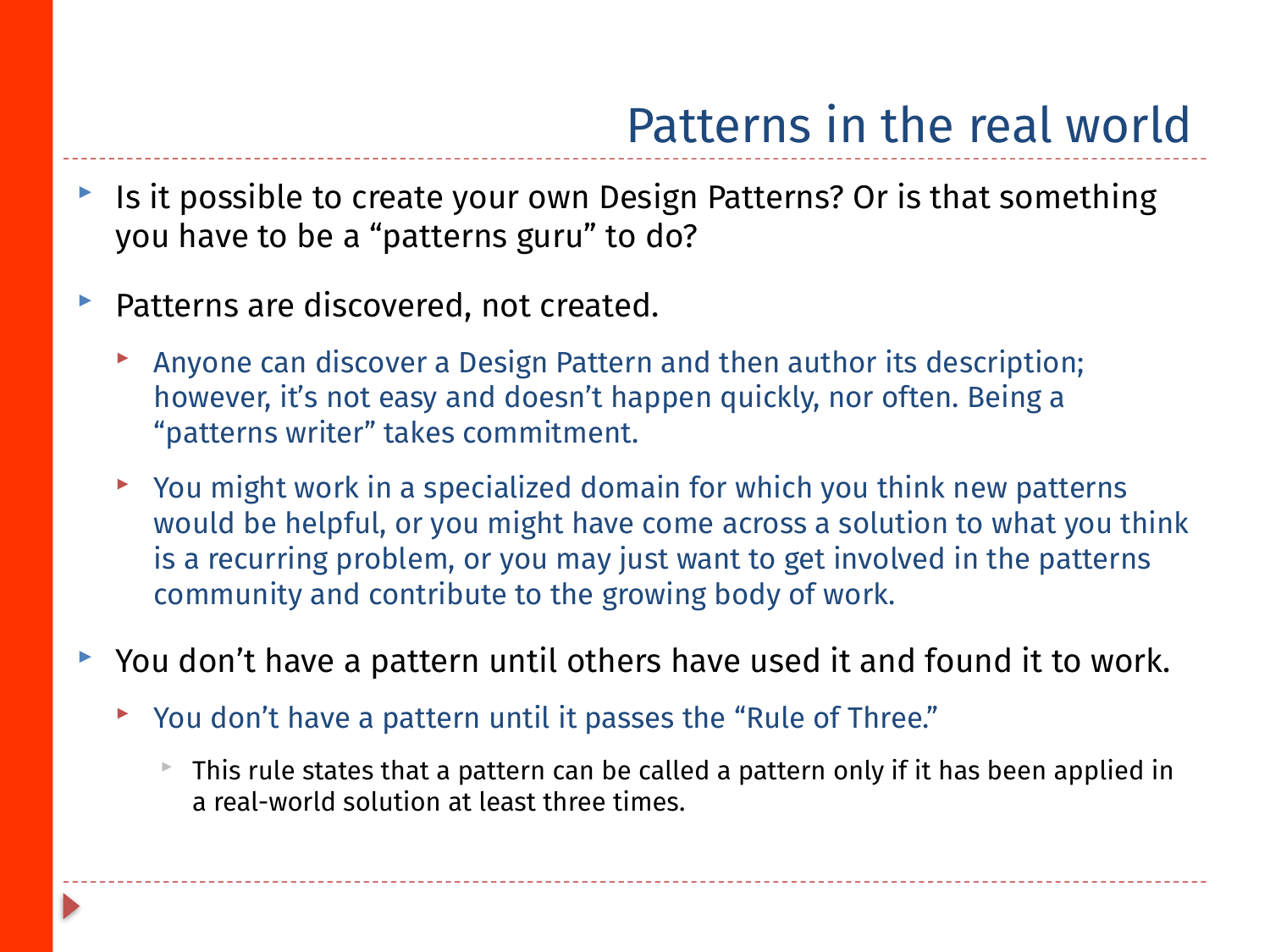

# Patterns in the real world
Is it possible to create your own Design Patterns? Or is that something you have to be a “patterns guru” to do?
Patterns are discovered, not created.
Anyone can discover a Design Pattern and then author its description; however, it’s not easy and doesn’t happen quickly, nor often. Being a “patterns writer” takes commitment.
You might work in a specialized domain for which you think new patterns would be helpful, or you might have come across a solution to what you think is a recurring problem, or you may just want to get involved in the patterns community and contribute to the growing body of work.
You don’t have a pattern until others have used it and found it to work.
You don’t have a pattern until it passes the “Rule of Three.”
This rule states that a pattern can be called a pattern only if it has been applied in a real-world solution at least three times.